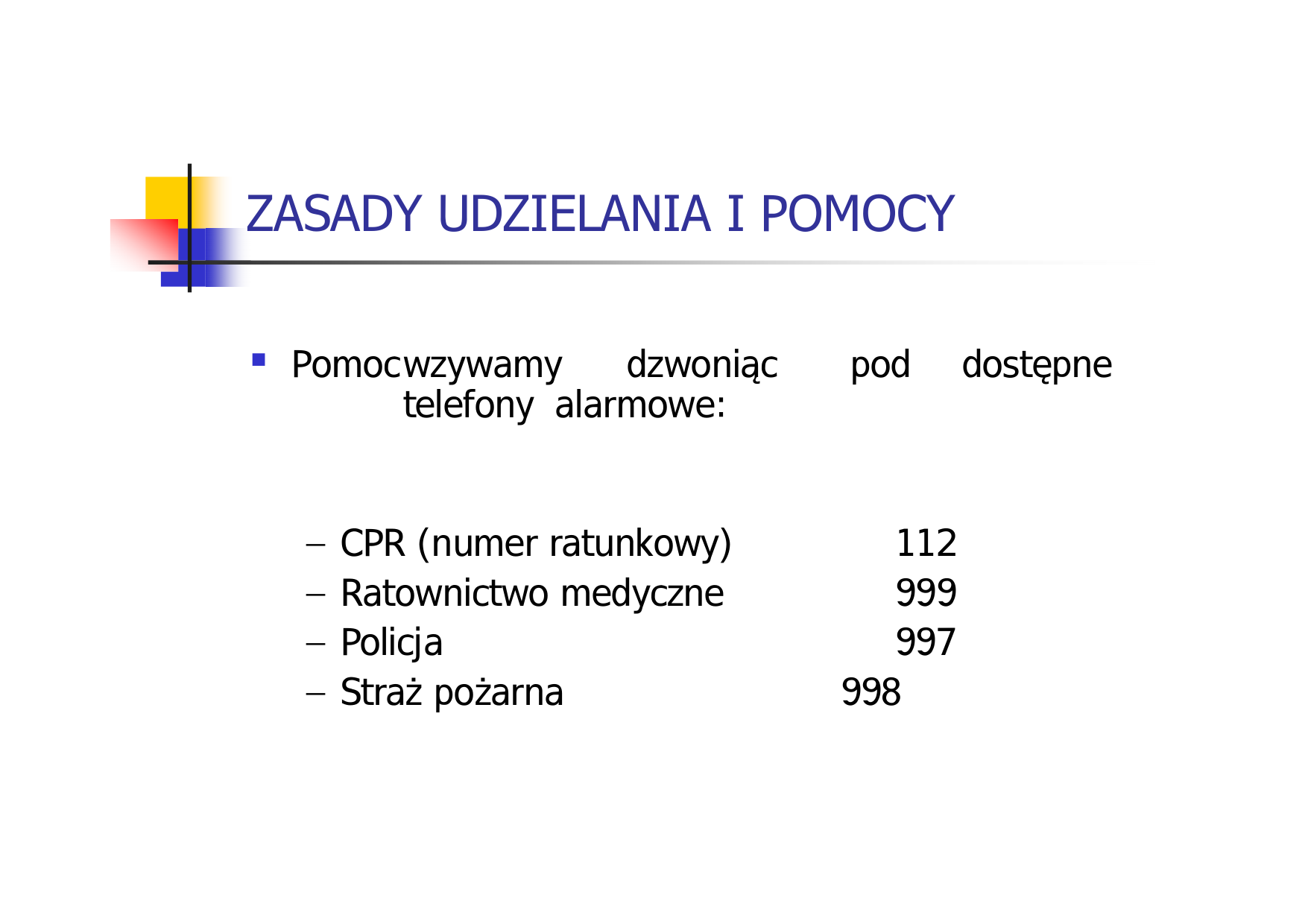

ZASADY UDZIELANIA I POMOCY
Pomoc	wzywamy	dzwoniąc	pod	dostępne	telefony  alarmowe:
CPR (numer ratunkowy)
Ratownictwo medyczne
Policja
Straż pożarna
112
999
997
998